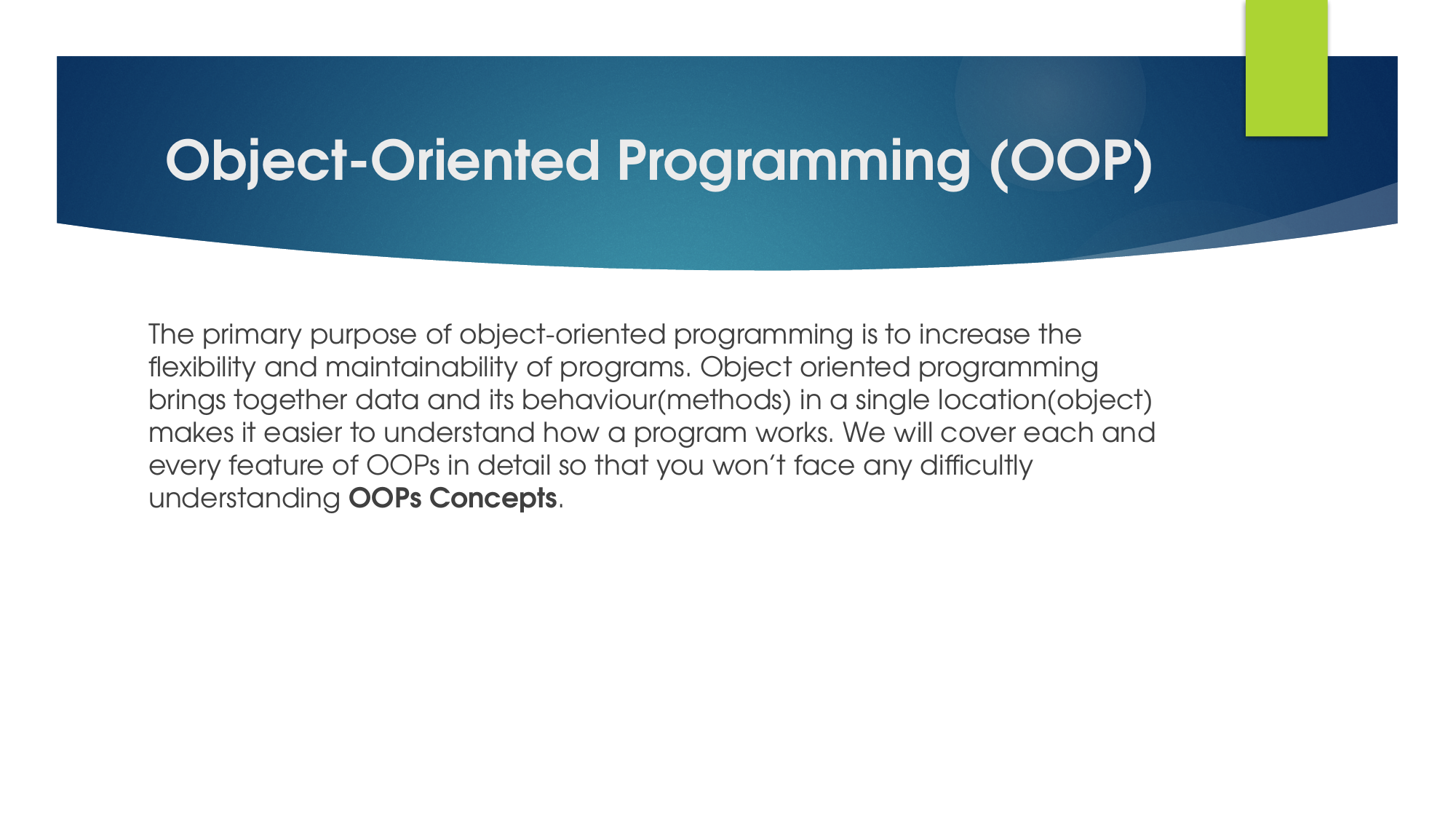

# Object-Oriented Programming (OOP)
The primary purpose of object-oriented programming is to increase the flexibility and maintainability of programs. Object oriented programming brings together data and its behaviour(methods) in a single location(object) makes it easier to understand how a program works. We will cover each and every feature of OOPs in detail so that you won’t face any difficultly understanding OOPs Concepts.